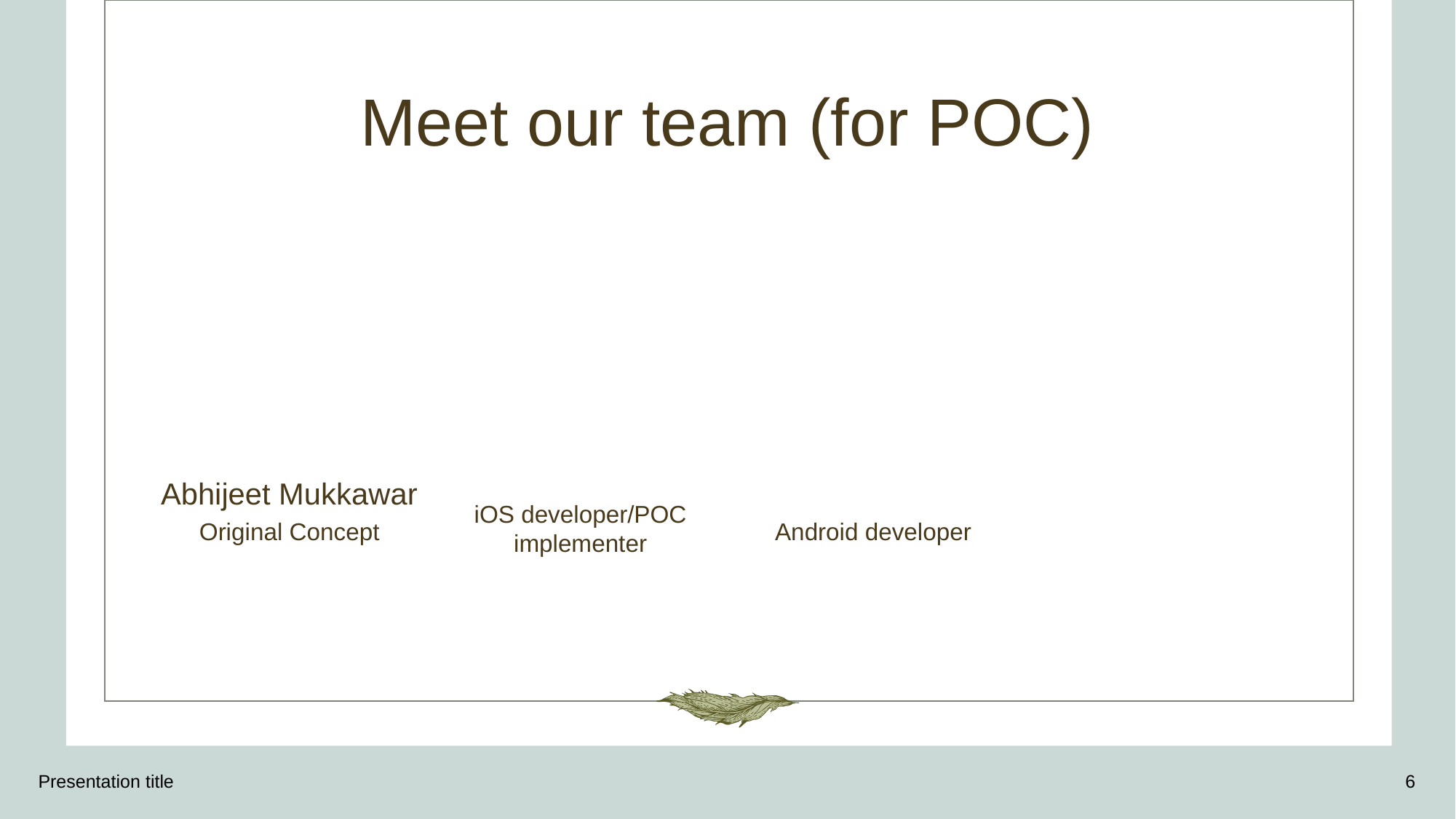

# Meet our team (for POC)

​
Abhijeet Mukkawar​

iOS developer/POC implementer
Original Concept
Android developer

Presentation title
6